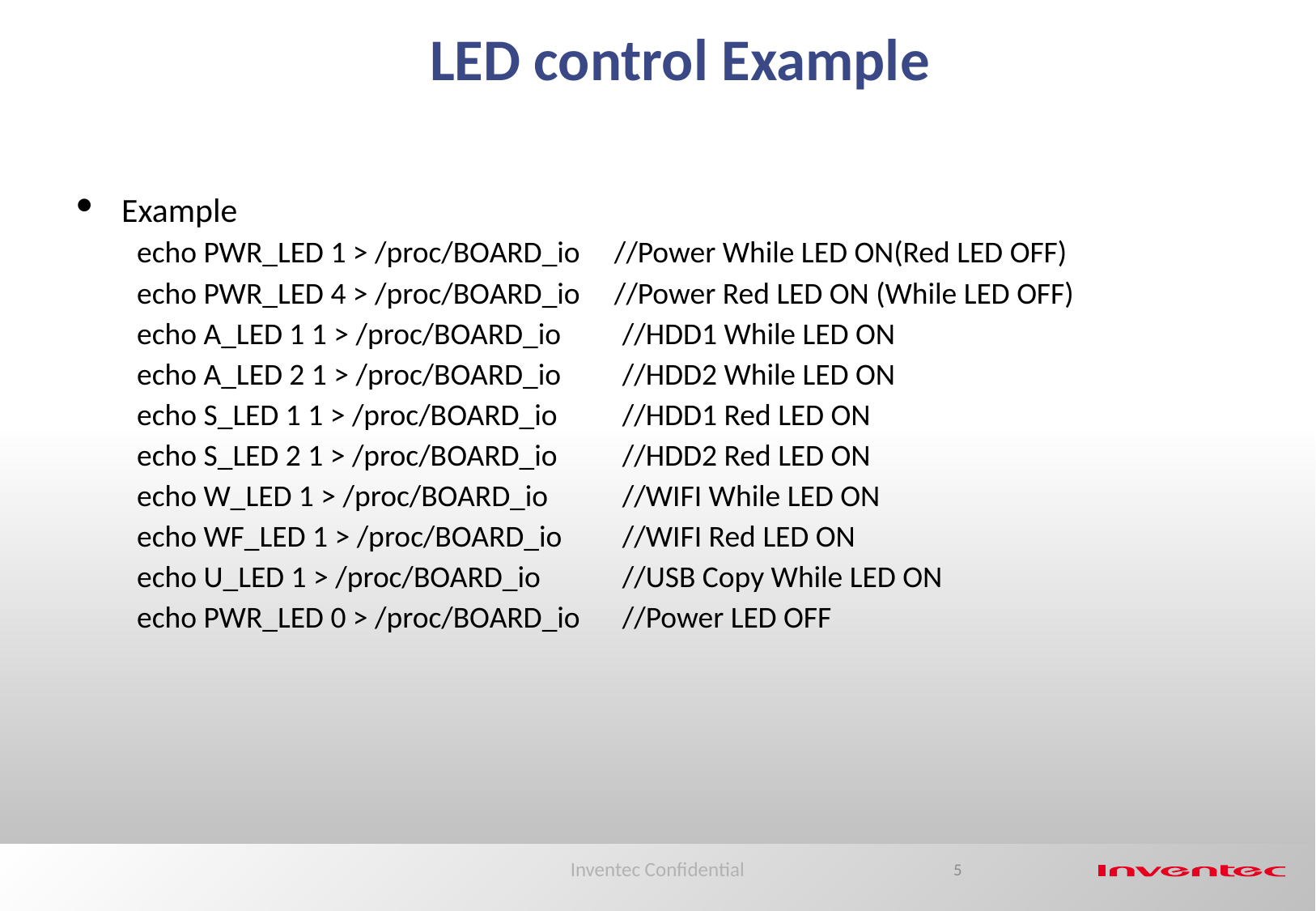

LED control Example

Example
echo PWR_LED 1 > /proc/BOARD_io     //Power While LED ON(Red LED OFF)
echo PWR_LED 4 > /proc/BOARD_io     //Power Red LED ON (While LED OFF)
echo A_LED 1 1 > /proc/BOARD_io   	//HDD1 While LED ON
echo A_LED 2 1 > /proc/BOARD_io   	//HDD2 While LED ON
echo S_LED 1 1 > /proc/BOARD_io   	//HDD1 Red LED ON
echo S_LED 2 1 > /proc/BOARD_io   	//HDD2 Red LED ON
echo W_LED 1 > /proc/BOARD_io    	//WIFI While LED ON
echo WF_LED 1 > /proc/BOARD_io   	//WIFI Red LED ON
echo U_LED 1 > /proc/BOARD_io         	//USB Copy While LED ON
echo PWR_LED 0 > /proc/BOARD_io  	//Power LED OFF

Inventec Confidential
5